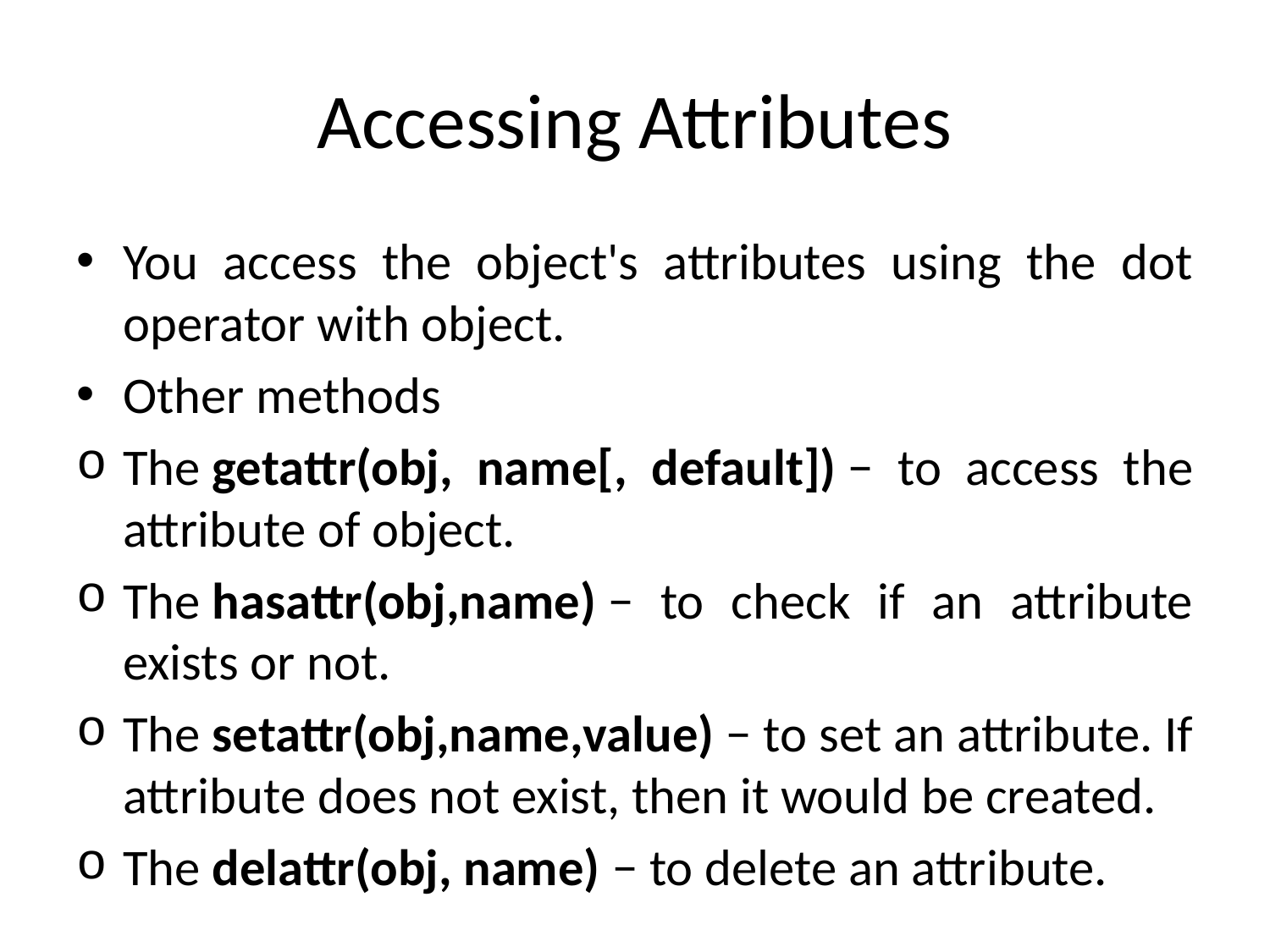

# Accessing Attributes
You access the object's attributes using the dot operator with object.
Other methods
The getattr(obj, name[, default]) − to access the attribute of object.
The hasattr(obj,name) − to check if an attribute exists or not.
The setattr(obj,name,value) − to set an attribute. If attribute does not exist, then it would be created.
The delattr(obj, name) − to delete an attribute.